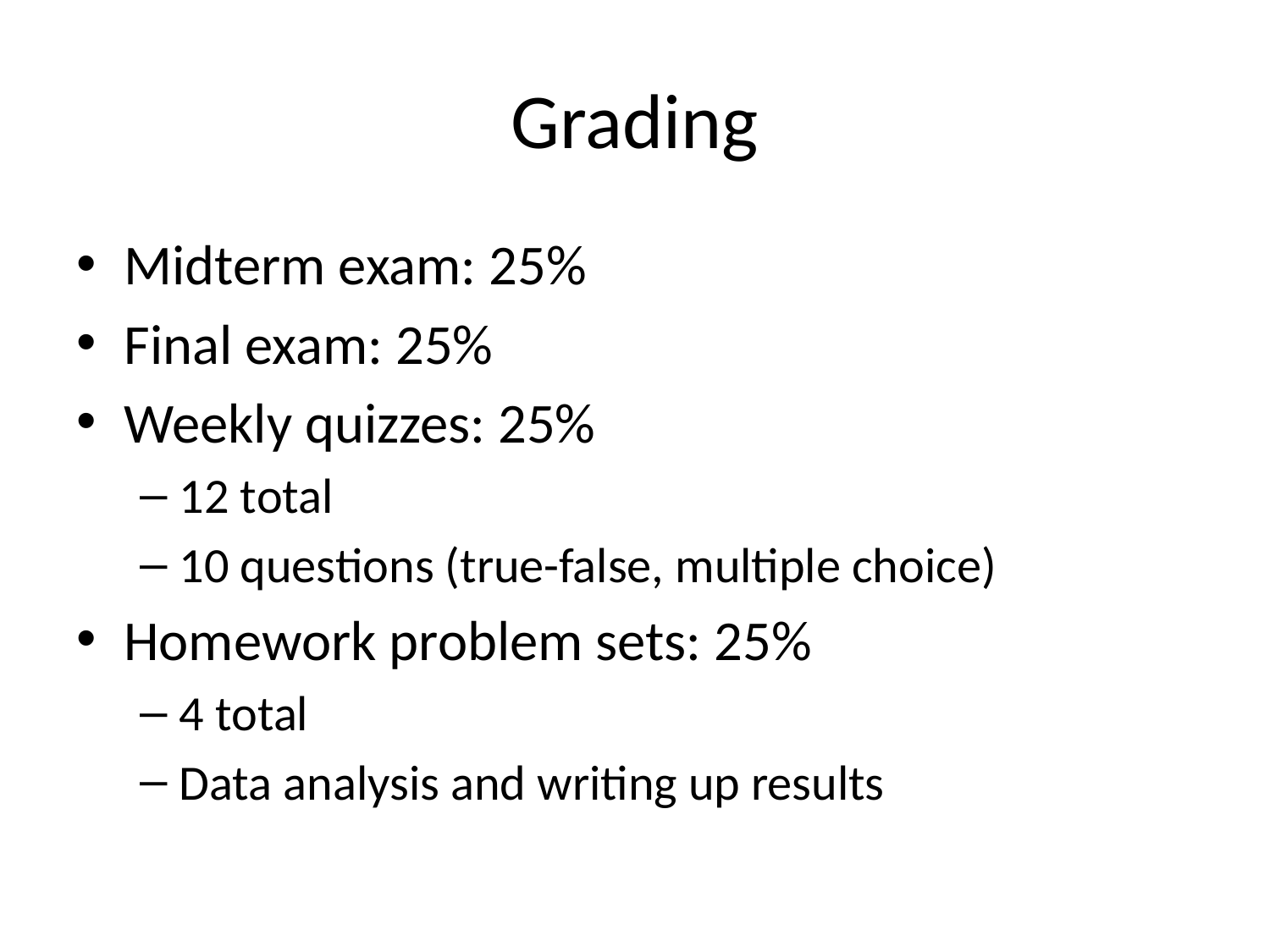

# Grading
Midterm exam: 25%
Final exam: 25%
Weekly quizzes: 25%
12 total
10 questions (true-false, multiple choice)
Homework problem sets: 25%
4 total
Data analysis and writing up results